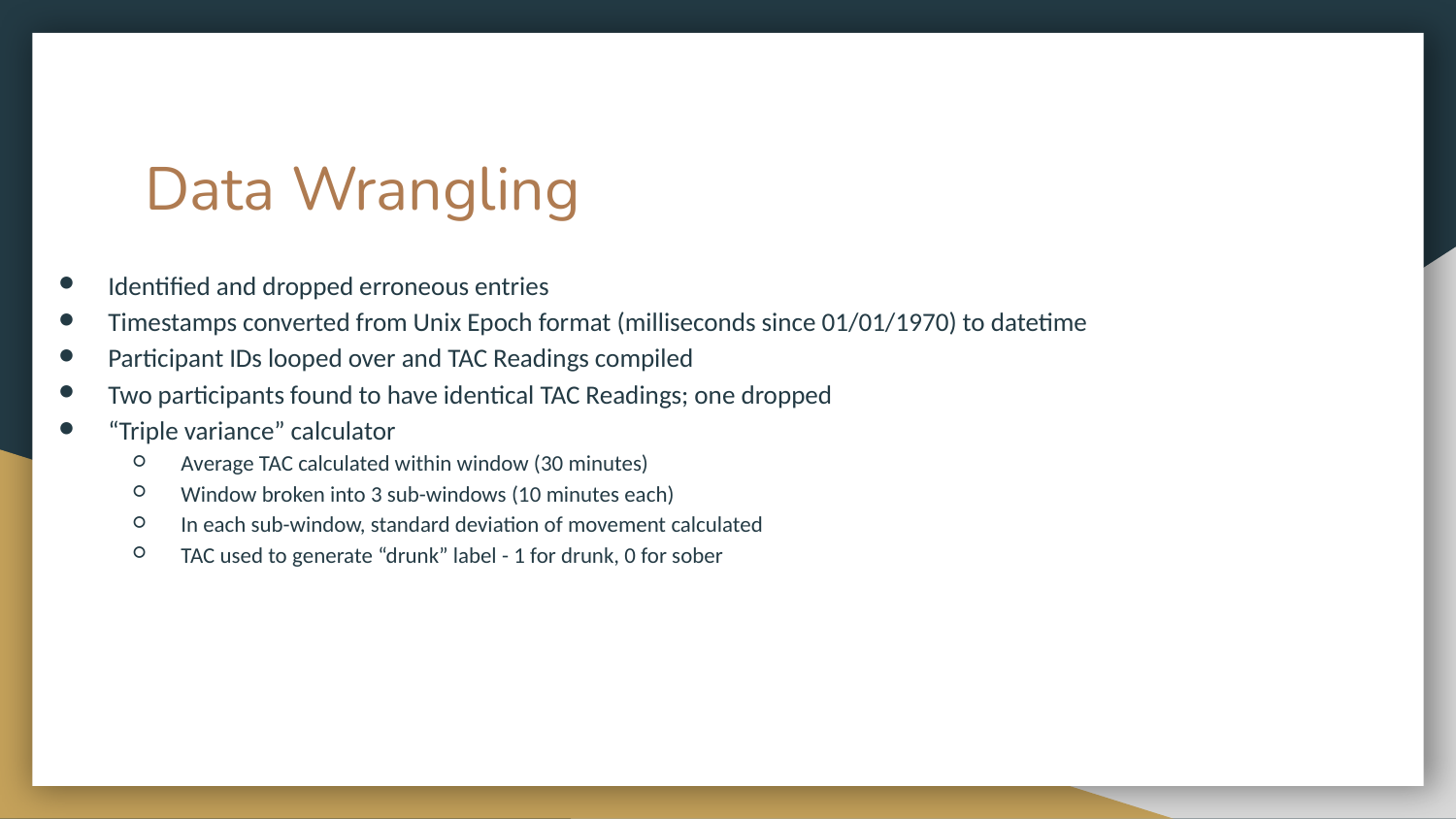

# Data Wrangling
Identified and dropped erroneous entries
Timestamps converted from Unix Epoch format (milliseconds since 01/01/1970) to datetime
Participant IDs looped over and TAC Readings compiled
Two participants found to have identical TAC Readings; one dropped
“Triple variance” calculator
Average TAC calculated within window (30 minutes)
Window broken into 3 sub-windows (10 minutes each)
In each sub-window, standard deviation of movement calculated
TAC used to generate “drunk” label - 1 for drunk, 0 for sober